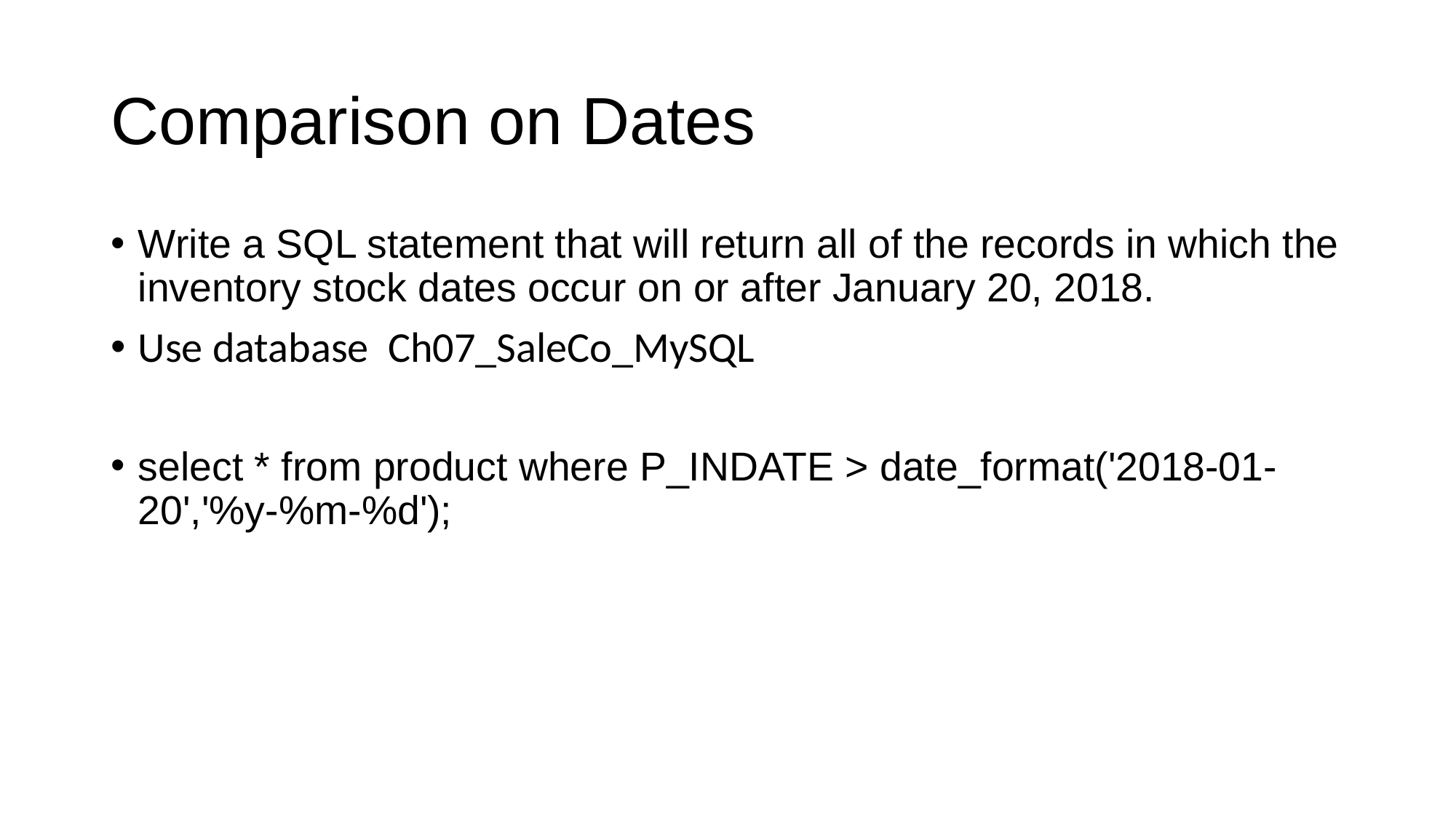

# Comparison on Dates
Write a SQL statement that will return all of the records in which the inventory stock dates occur on or after January 20, 2018.
Use database  Ch07_SaleCo_MySQL

select * from product where P_INDATE > date_format('2018-01-20','%y-%m-%d');